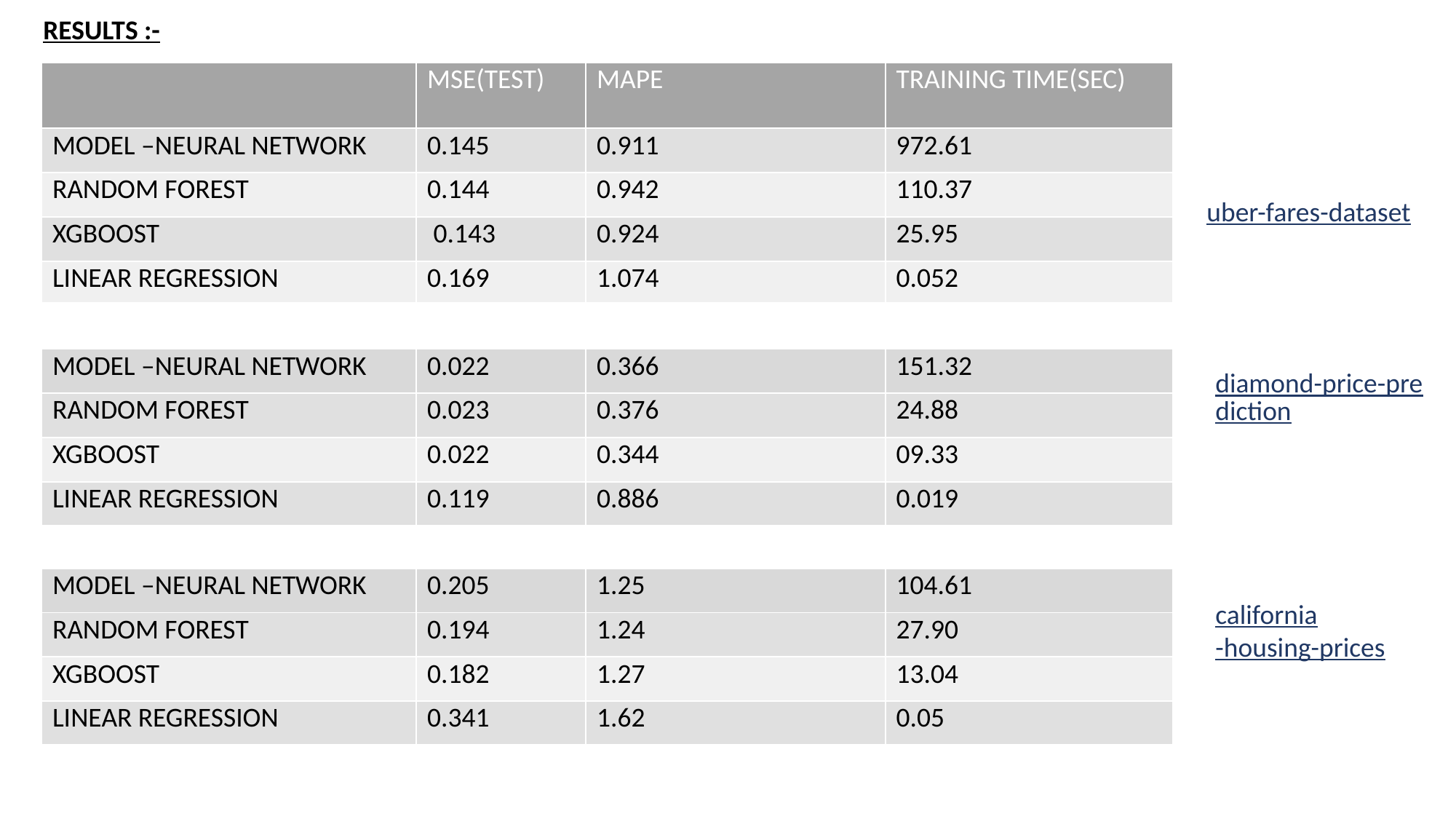

RESULTS :-
|  | MSE(TEST) | MAPE | TRAINING TIME(SEC) |
| --- | --- | --- | --- |
| MODEL –NEURAL NETWORK | 0.145 | 0.911 | 972.61 |
| RANDOM FOREST | 0.144 | 0.942 | 110.37 |
| XGBOOST | 0.143 | 0.924 | 25.95 |
| LINEAR REGRESSION | 0.169 | 1.074 | 0.052 |
uber-fares-dataset
| MODEL –NEURAL NETWORK | 0.022 | 0.366 | 151.32 |
| --- | --- | --- | --- |
| RANDOM FOREST | 0.023 | 0.376 | 24.88 |
| XGBOOST | 0.022 | 0.344 | 09.33 |
| LINEAR REGRESSION | 0.119 | 0.886 | 0.019 |
diamond-price-prediction
| MODEL –NEURAL NETWORK | 0.205 | 1.25 | 104.61 |
| --- | --- | --- | --- |
| RANDOM FOREST | 0.194 | 1.24 | 27.90 |
| XGBOOST | 0.182 | 1.27 | 13.04 |
| LINEAR REGRESSION | 0.341 | 1.62 | 0.05 |
california-housing-prices